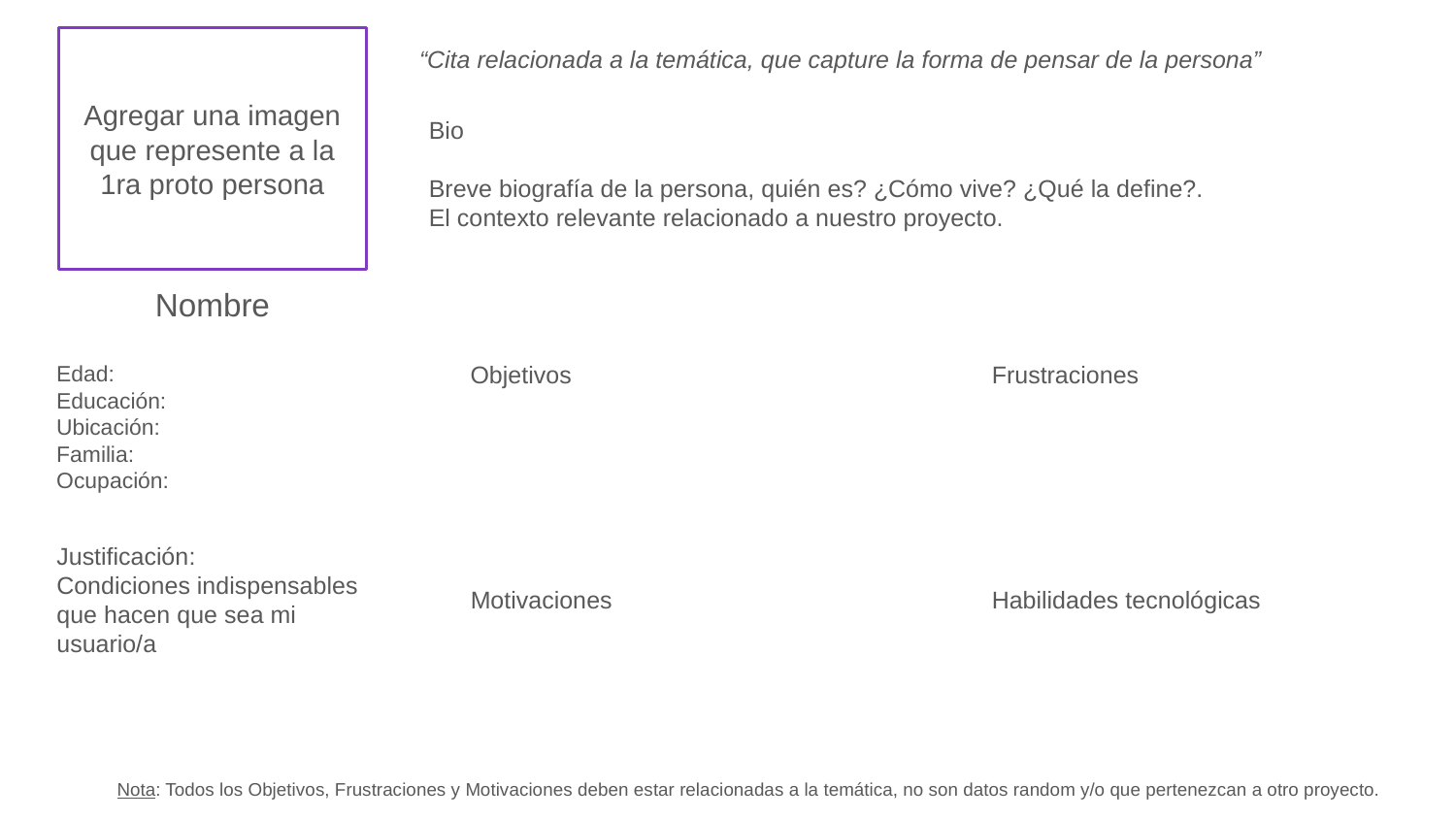

Agregar una imagen que represente a la 1ra proto persona
“Cita relacionada a la temática, que capture la forma de pensar de la persona”
Bio

Breve biografía de la persona, quién es? ¿Cómo vive? ¿Qué la define?.
El contexto relevante relacionado a nuestro proyecto.

Nombre
Objetivos

Frustraciones

Edad:
Educación:
Ubicación:
Familia:
Ocupación:
Justificación:
Condiciones indispensables que hacen que sea mi usuario/a

Motivaciones

Habilidades tecnológicas

Nota: Todos los Objetivos, Frustraciones y Motivaciones deben estar relacionadas a la temática, no son datos random y/o que pertenezcan a otro proyecto.